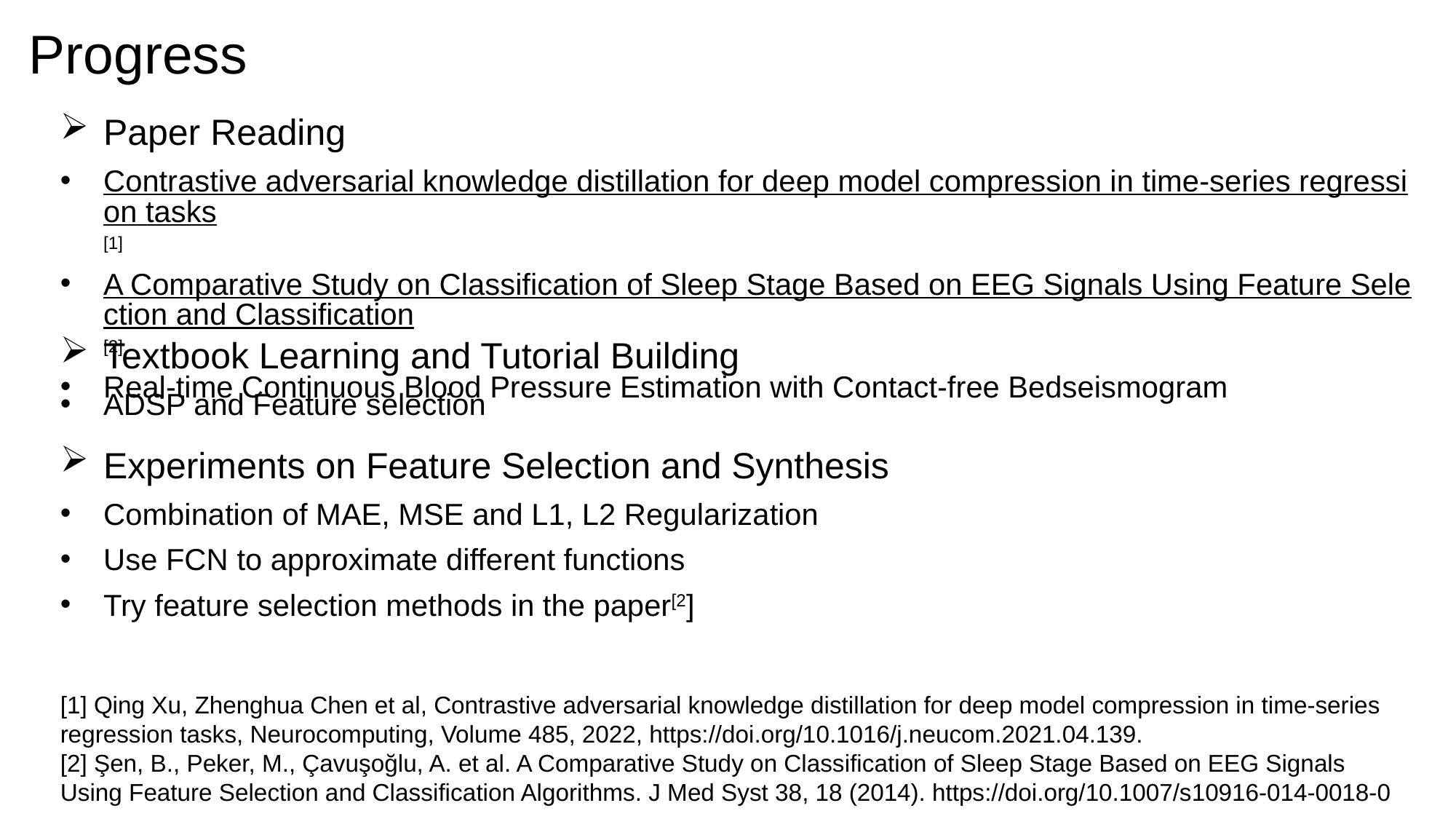

Progress
Paper Reading
Contrastive adversarial knowledge distillation for deep model compression in time-series regression tasks[1]
A Comparative Study on Classification of Sleep Stage Based on EEG Signals Using Feature Selection and Classification[2]
Real-time Continuous Blood Pressure Estimation with Contact-free Bedseismogram
Textbook Learning and Tutorial Building
ADSP and Feature selection
Experiments on Feature Selection and Synthesis
Combination of MAE, MSE and L1, L2 Regularization
Use FCN to approximate different functions
Try feature selection methods in the paper[2]
[1] Qing Xu, Zhenghua Chen et al, Contrastive adversarial knowledge distillation for deep model compression in time-series regression tasks, Neurocomputing, Volume 485, 2022, https://doi.org/10.1016/j.neucom.2021.04.139.
[2] Şen, B., Peker, M., Çavuşoğlu, A. et al. A Comparative Study on Classification of Sleep Stage Based on EEG Signals Using Feature Selection and Classification Algorithms. J Med Syst 38, 18 (2014). https://doi.org/10.1007/s10916-014-0018-0